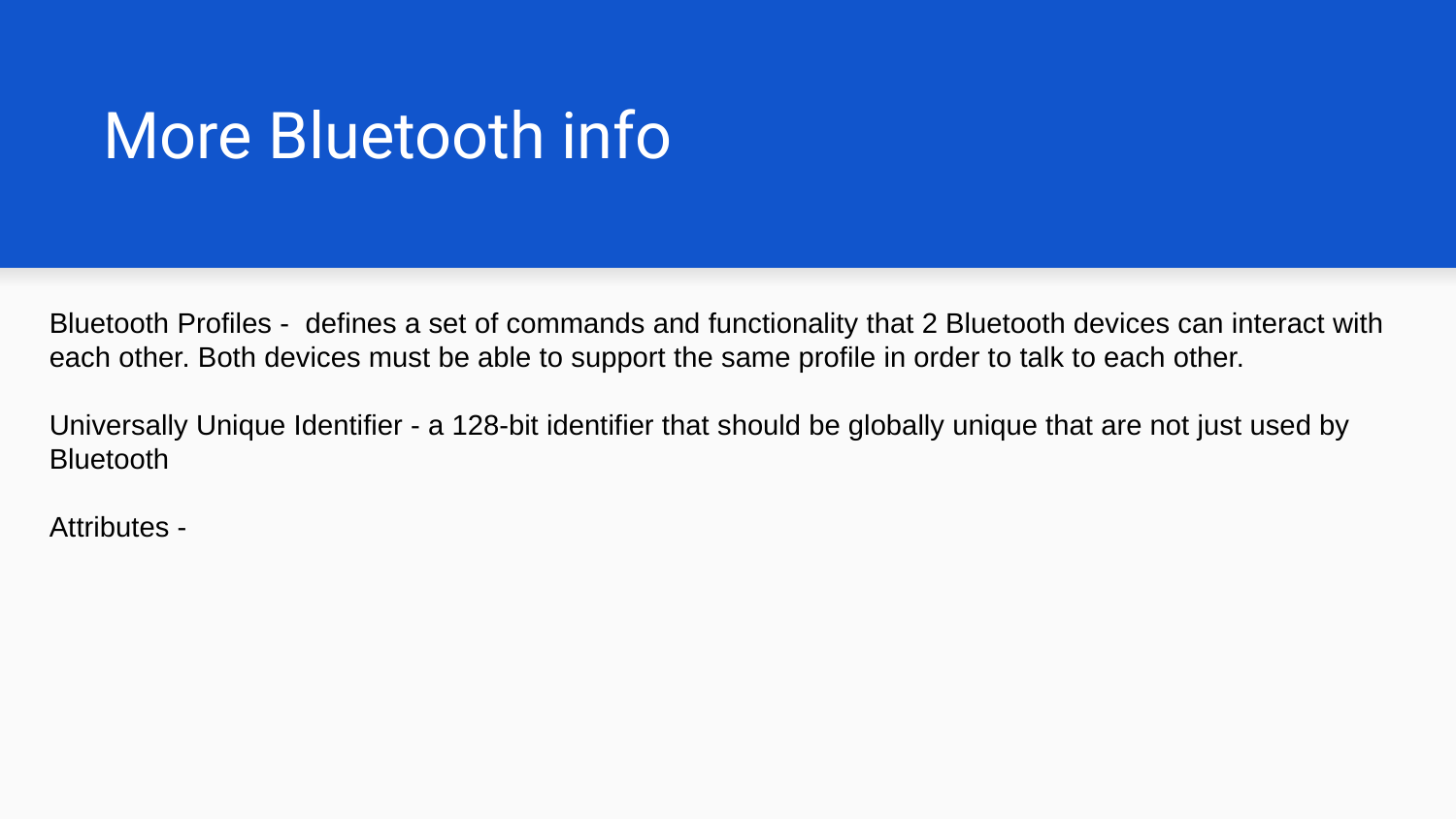

# More Bluetooth info
Bluetooth Profiles -  defines a set of commands and functionality that 2 Bluetooth devices can interact with each other. Both devices must be able to support the same profile in order to talk to each other.

Universally Unique Identifier - a 128-bit identifier that should be globally unique that are not just used by Bluetooth

Attributes -